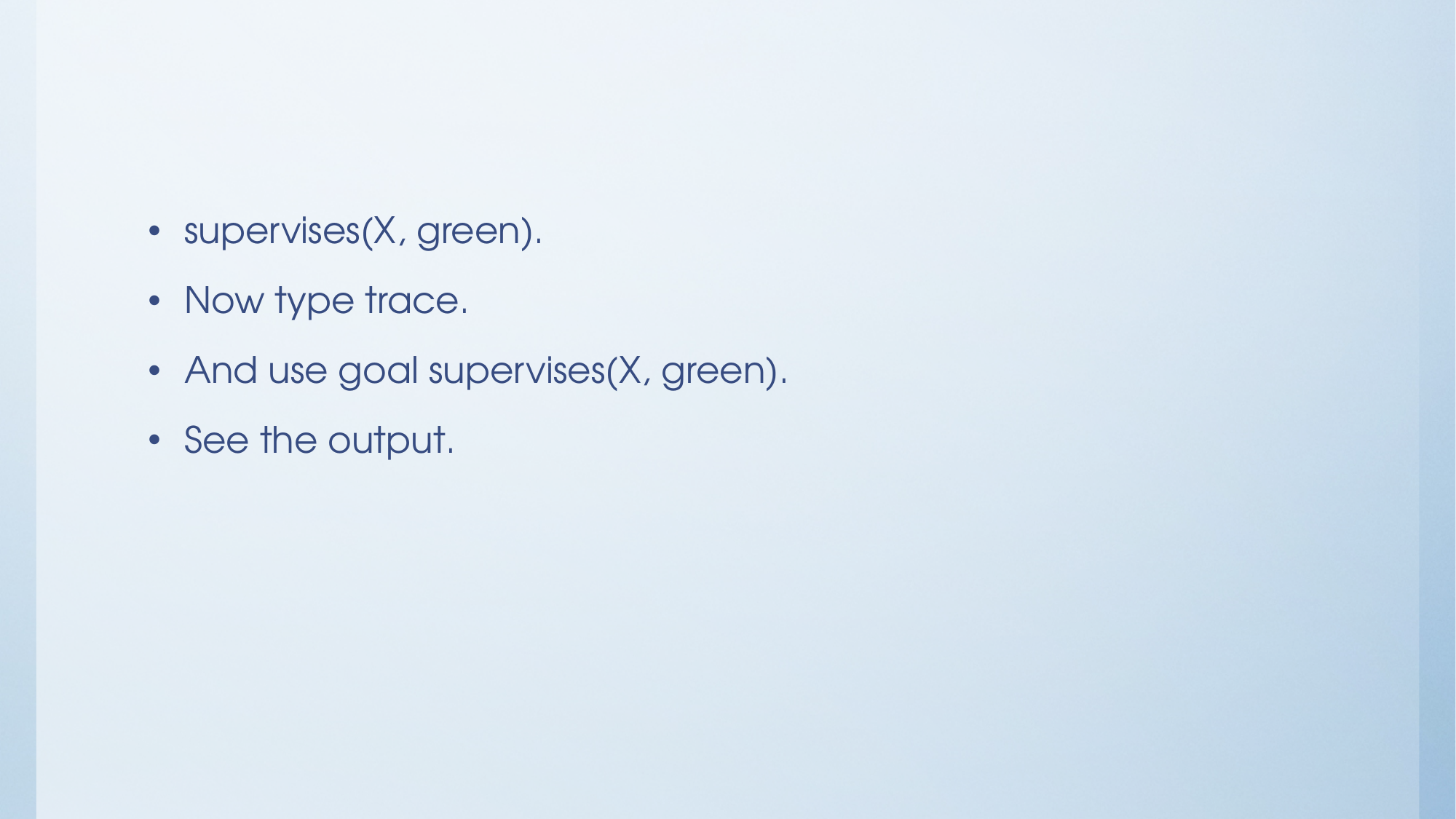

#
supervises(X, green).
Now type trace.
And use goal supervises(X, green).
See the output.